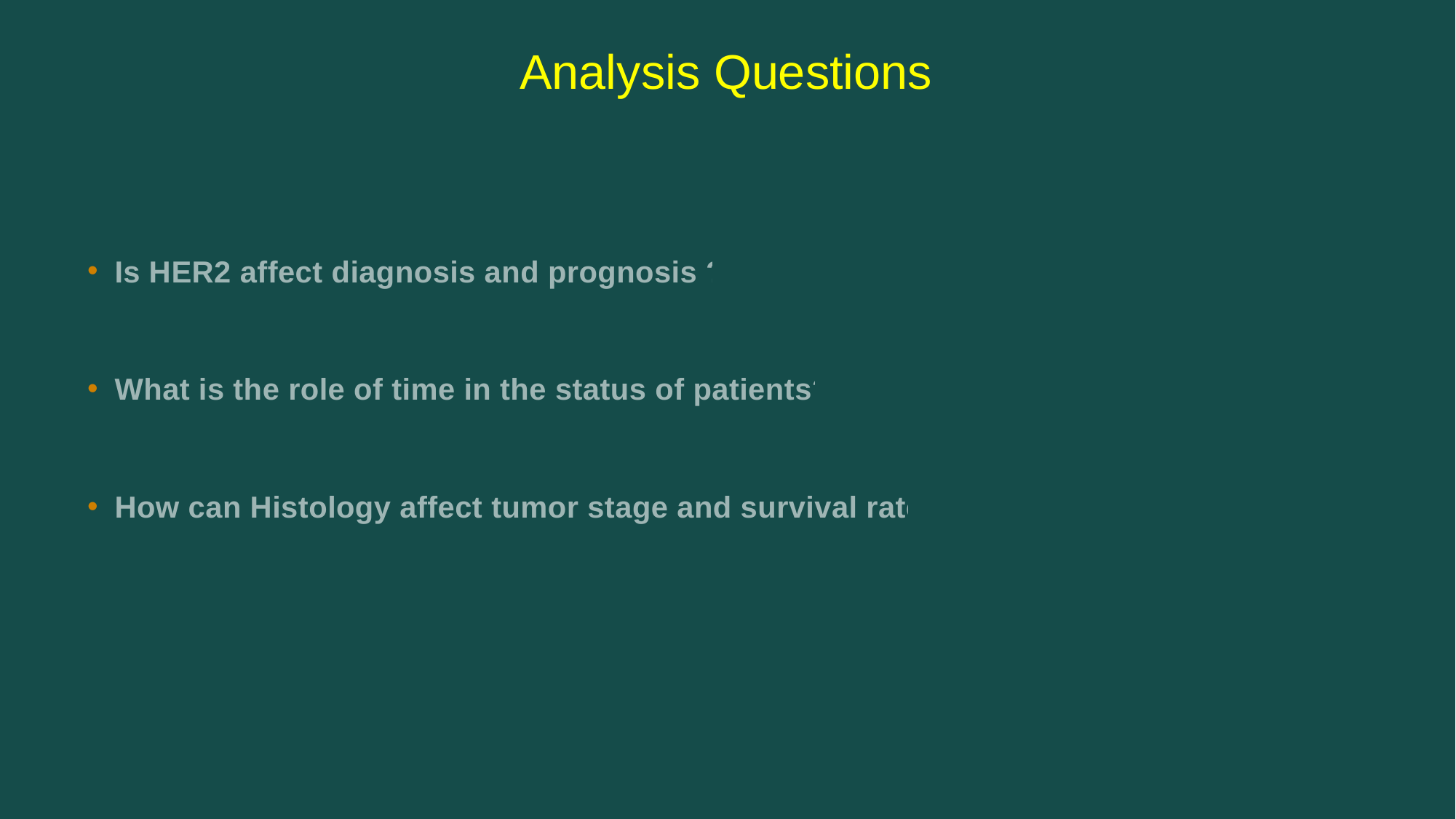

# Analysis Questions
Is HER2 affect diagnosis and prognosis ?

What is the role of time in the status of patients?

How can Histology affect tumor stage and survival rate